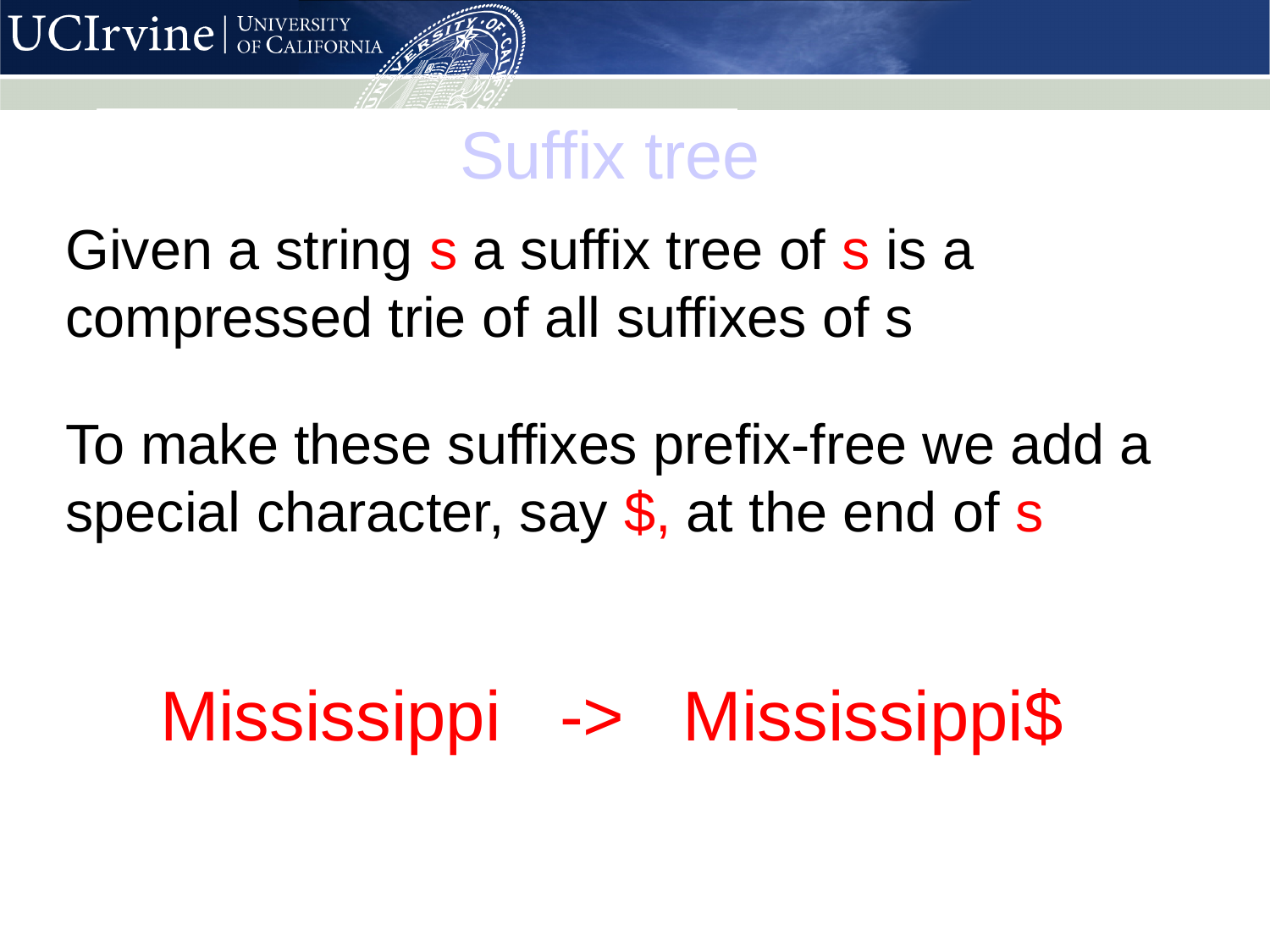

# Suffix tree
Given a string s a suffix tree of s is a compressed trie of all suffixes of s
To make these suffixes prefix-free we add a special character, say $, at the end of s
Mississippi   ->   Mississippi$